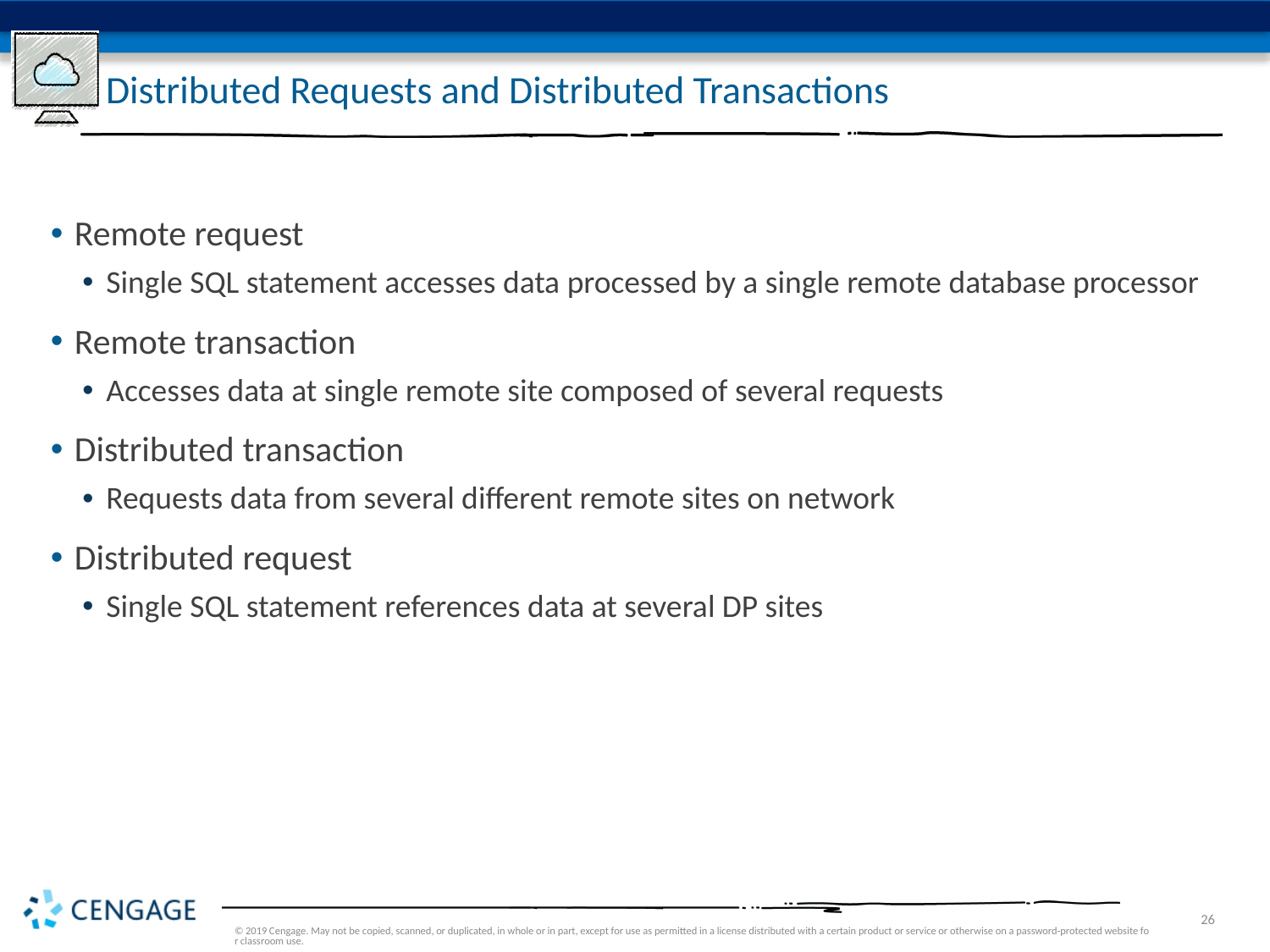

# Distributed Requests and Distributed Transactions
Remote request
Single SQL statement accesses data processed by a single remote database processor
Remote transaction
Accesses data at single remote site composed of several requests
Distributed transaction
Requests data from several different remote sites on network
Distributed request
Single SQL statement references data at several DP sites

© 2019 Cengage. May not be copied, scanned, or duplicated, in whole or in part, except for use as permitted in a license distributed with a certain product or service or otherwise on a password-protected website for classroom use.